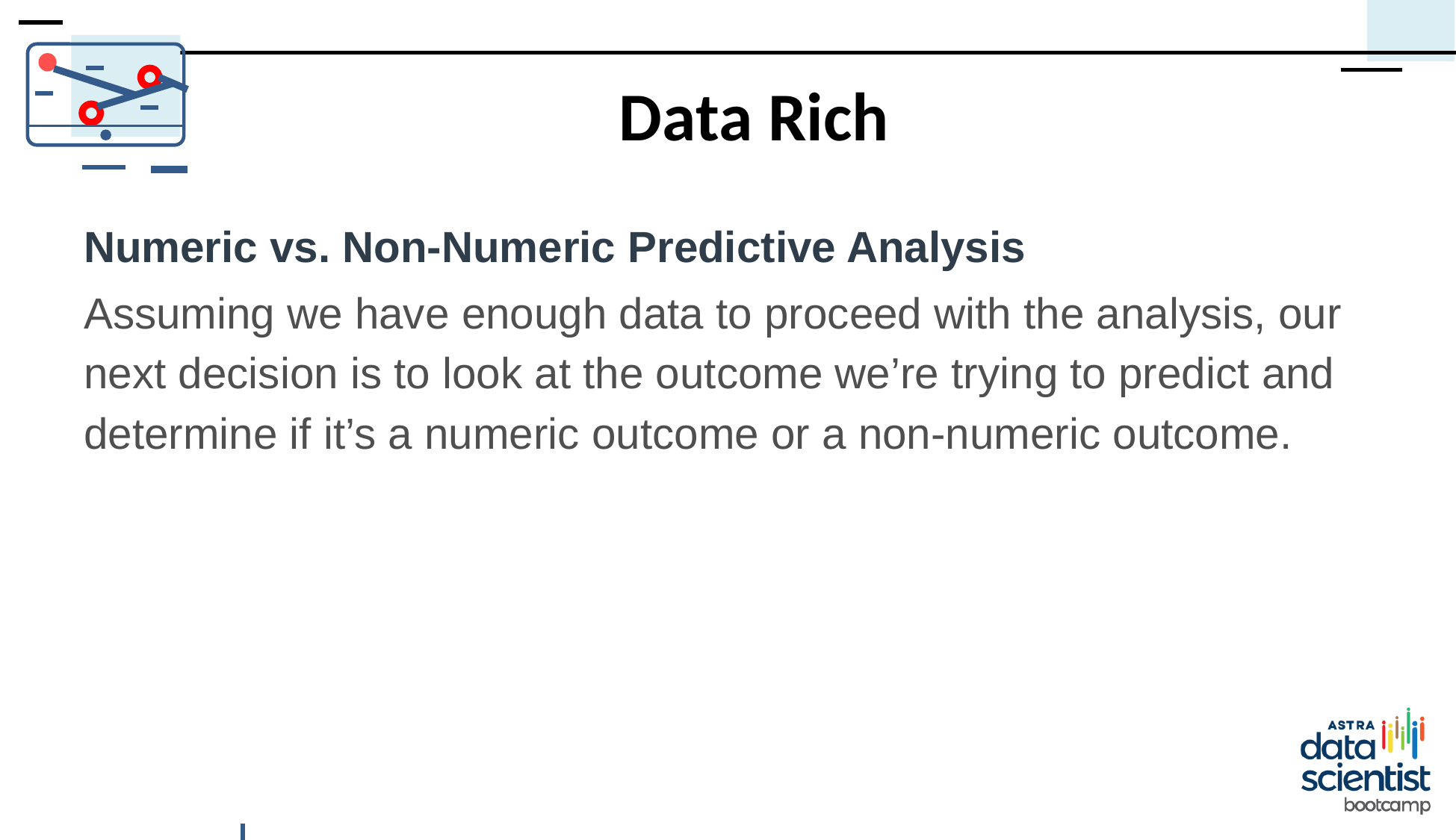

# Data Rich
Numeric vs. Non-Numeric Predictive Analysis
Assuming we have enough data to proceed with the analysis, our next decision is to look at the outcome we’re trying to predict and determine if it’s a numeric outcome or a non-numeric outcome.